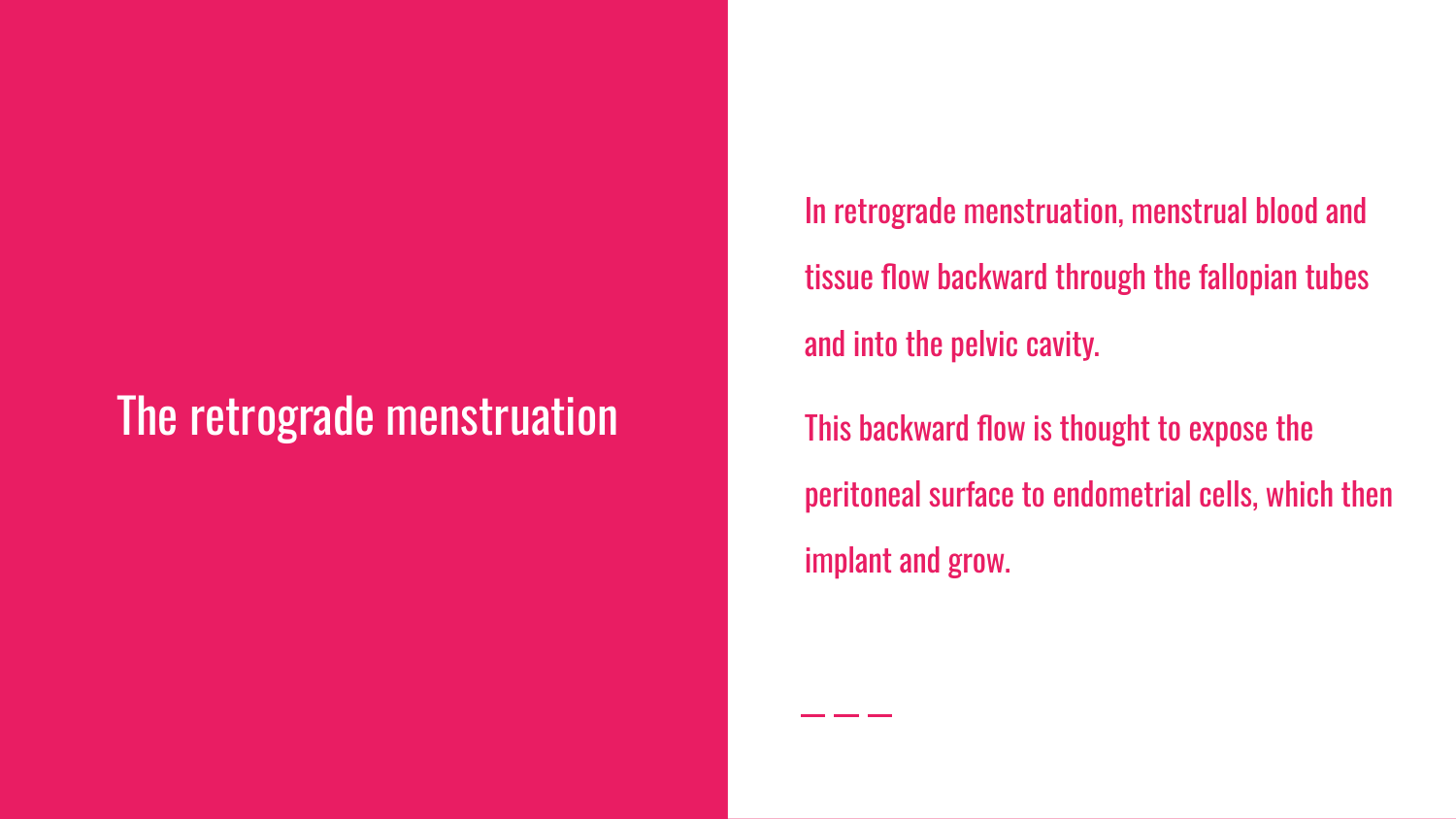

In retrograde menstruation, menstrual blood and tissue flow backward through the fallopian tubes and into the pelvic cavity.
This backward flow is thought to expose the peritoneal surface to endometrial cells, which then implant and grow.
# The retrograde menstruation